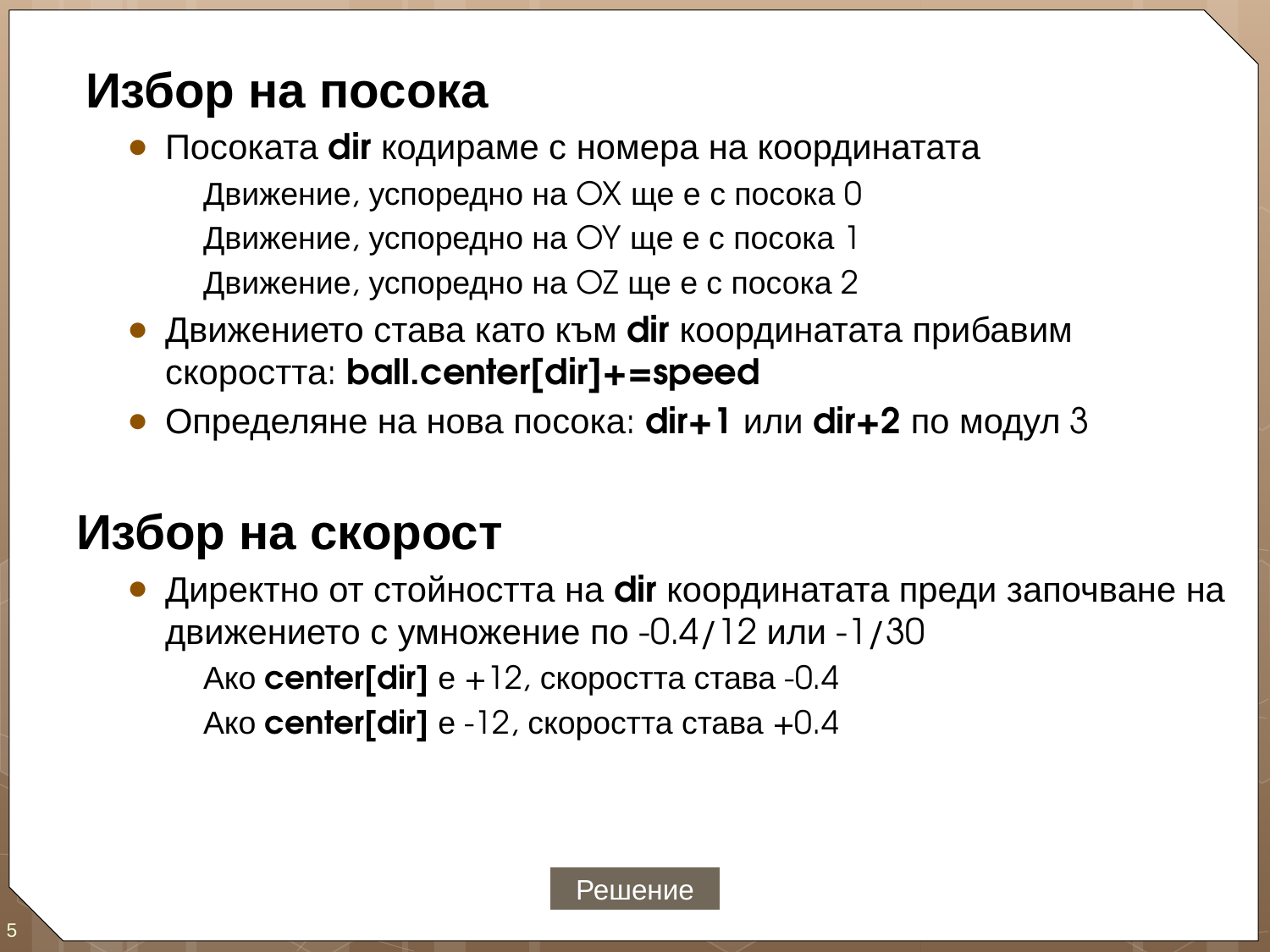

Избор на посока
Посоката dir кодираме с номера на координатата
Движение, успоредно на OX ще е с посока 0
Движение, успоредно на OY ще е с посока 1
Движение, успоредно на OZ ще е с посока 2
Движението става като към dir координатата прибавим скоростта: ball.center[dir]+=speed
Определяне на нова посока: dir+1 или dir+2 по модул 3

Избор на скорост
Директно от стойността на dir координатата преди започване на движението с умножение по -0.4/12 или -1/30
Ако center[dir] е +12, скоростта става -0.4
Ако center[dir] е -12, скоростта става +0.4
Решение